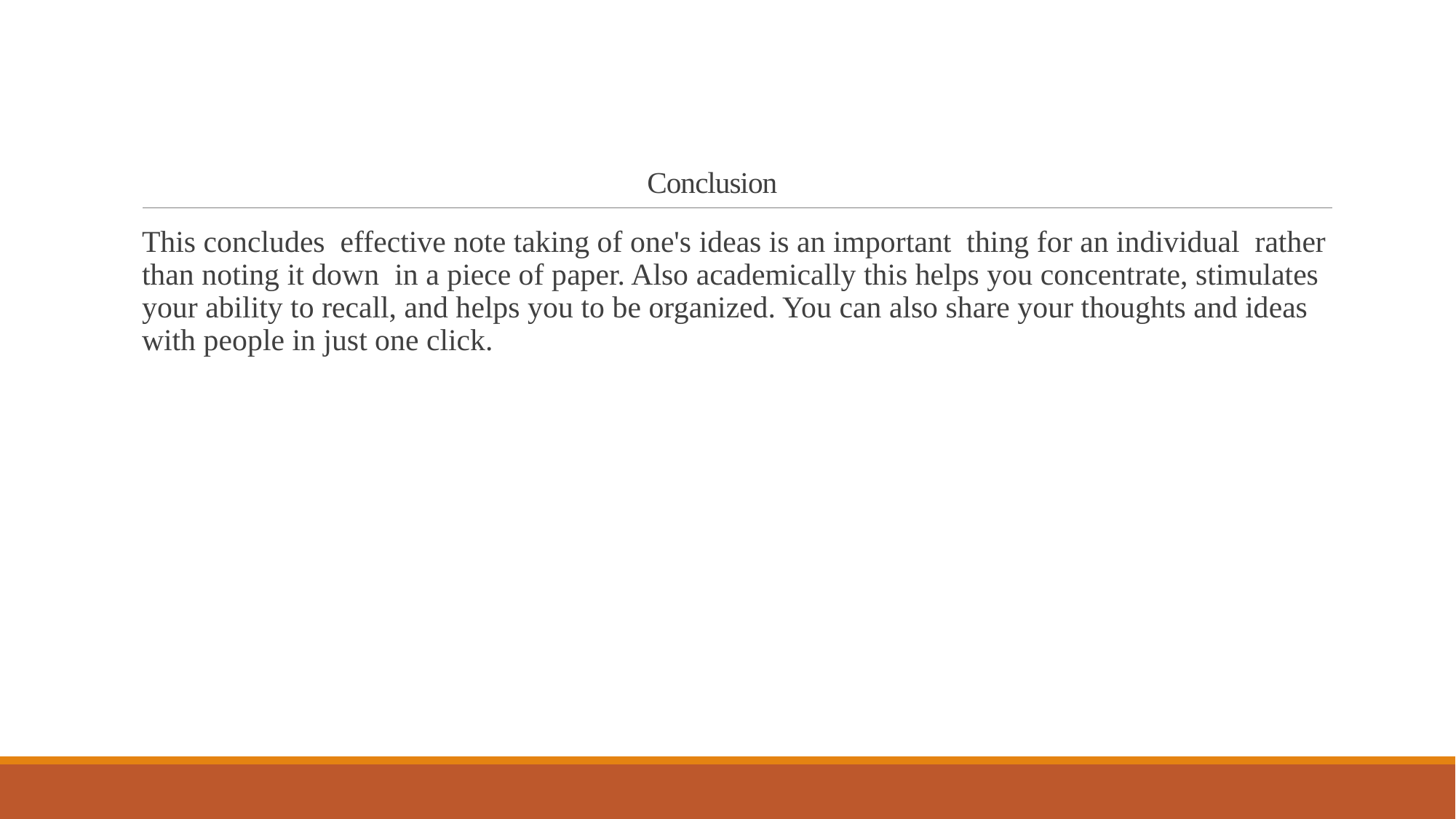

# Conclusion
This concludes  effective note taking of one's ideas is an important  thing for an individual  rather than noting it down  in a piece of paper. Also academically this helps you concentrate, stimulates your ability to recall, and helps you to be organized. You can also share your thoughts and ideas with people in just one click.